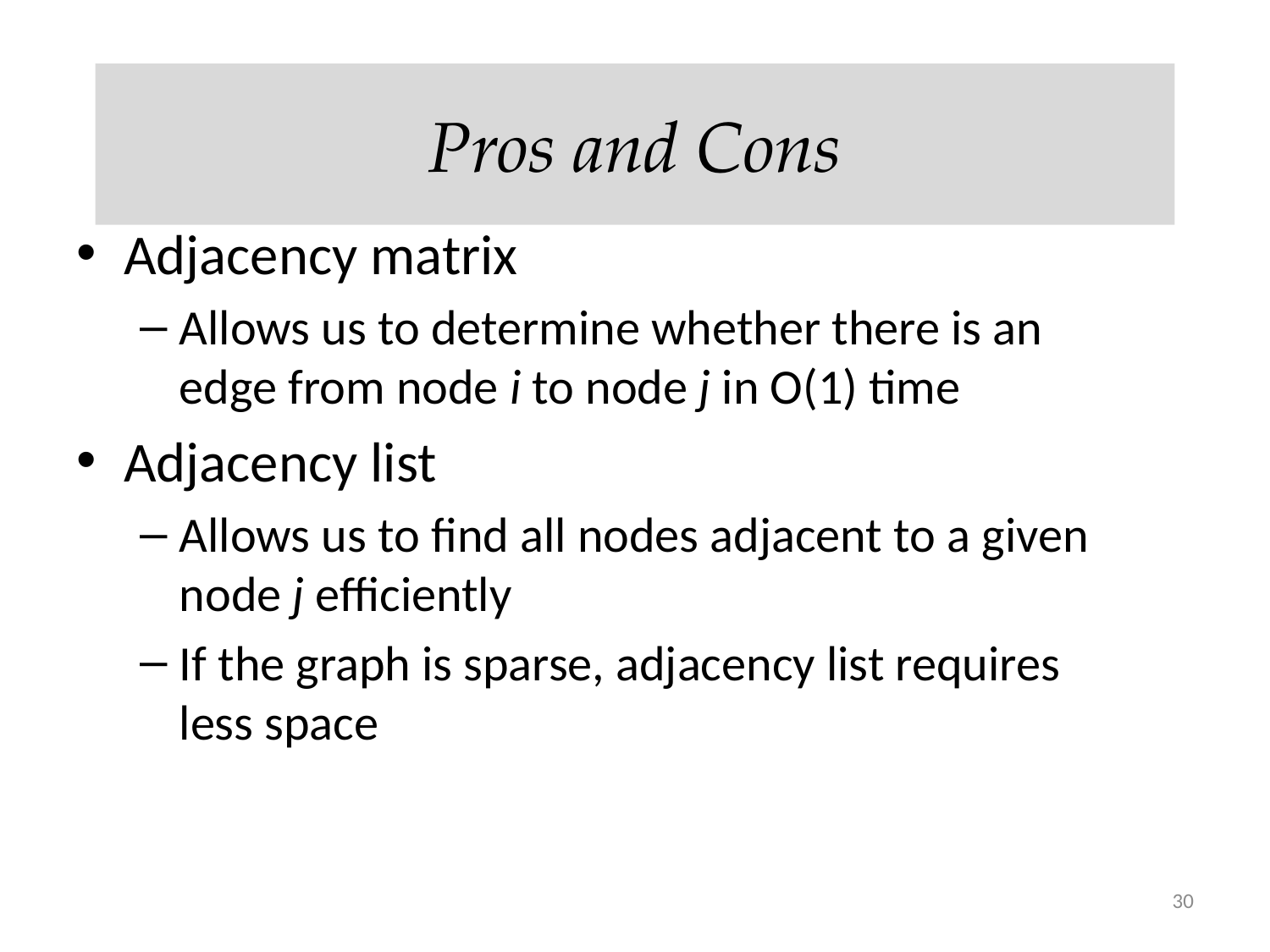

# Pros and Cons
Adjacency matrix
Allows us to determine whether there is an edge from node i to node j in O(1) time
Adjacency list
Allows us to find all nodes adjacent to a given node j efficiently
If the graph is sparse, adjacency list requires less space
30